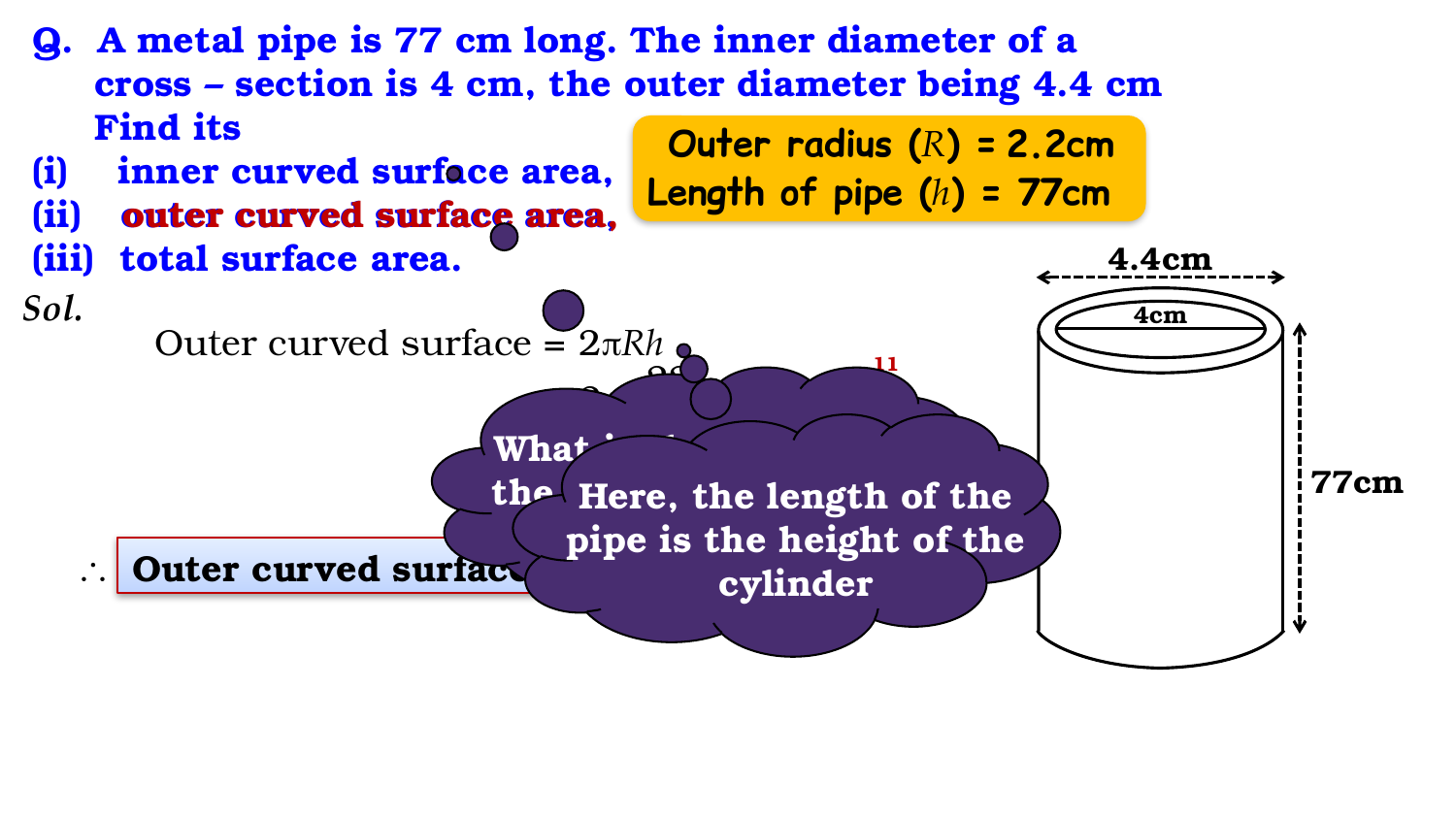

Q.  A metal pipe is 77 cm long. The inner diameter of a
     cross – section is 4 cm, the outer diameter being 4.4 cm
     Find its
(i)    inner curved surface area,
  outer curved surface area,
(iii)  total surface area.
Outer radius (R) =
2.2cm

Length of pipe (h) = 77cm
outer curved surface area,
4.4cm
Sol.

4cm

Outer curved surface =
2πRh
11
22

=
2
 ×
 ×
2.2
 ×
77
7

What is the formula for the curved surface area of a cylinder ?
=
2
 ×
22
 ×
2.2
 ×
11
77cm
2πRh
Here, the length of the
pipe is the height of the cylinder
=
1064.8 cm2
∴  Outer curved surface =
1064.8 cm2